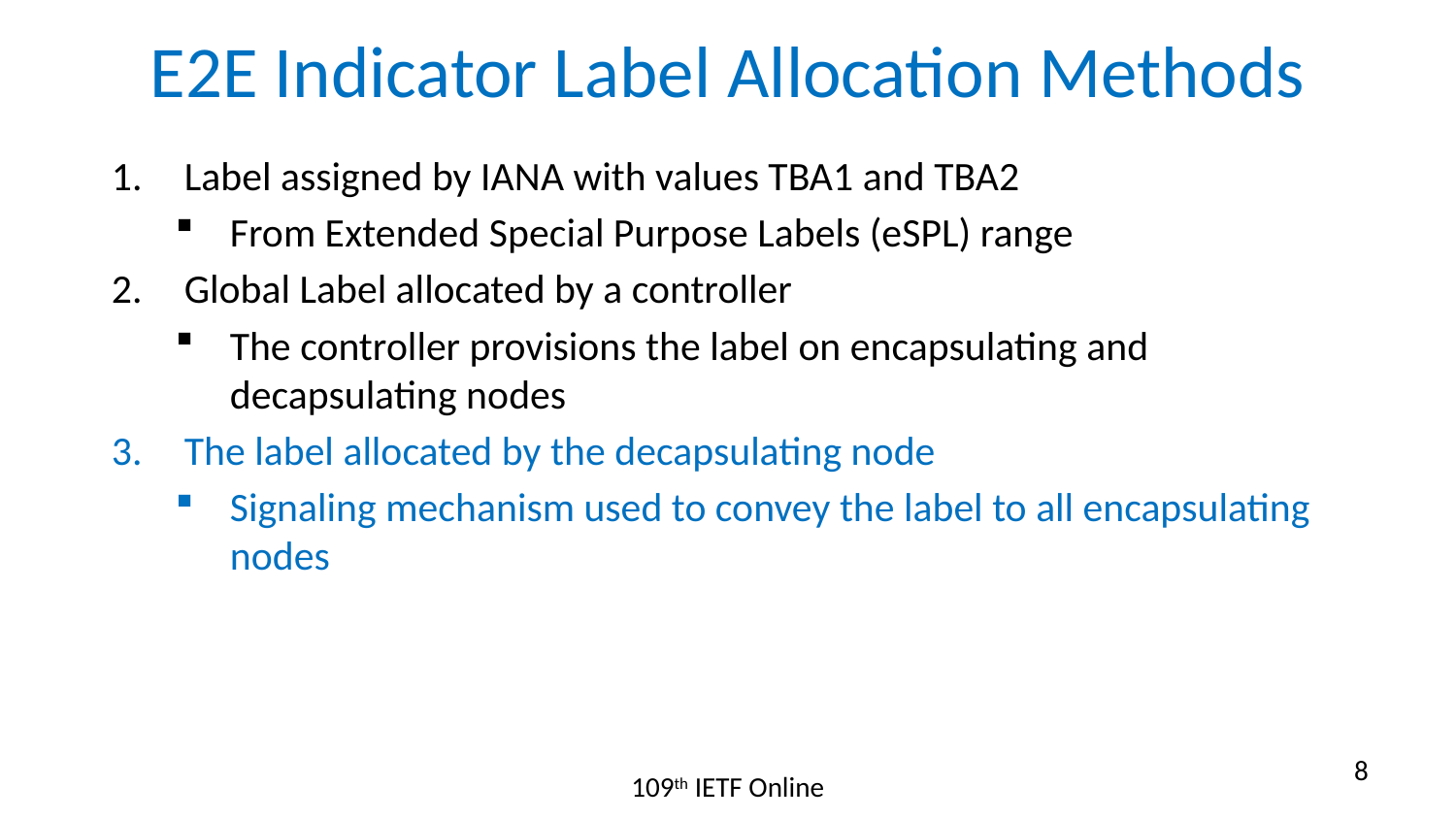

# E2E Indicator Label Allocation Methods
Label assigned by IANA with values TBA1 and TBA2
From Extended Special Purpose Labels (eSPL) range
Global Label allocated by a controller
The controller provisions the label on encapsulating and decapsulating nodes
The label allocated by the decapsulating node
Signaling mechanism used to convey the label to all encapsulating nodes
8
109th IETF Online